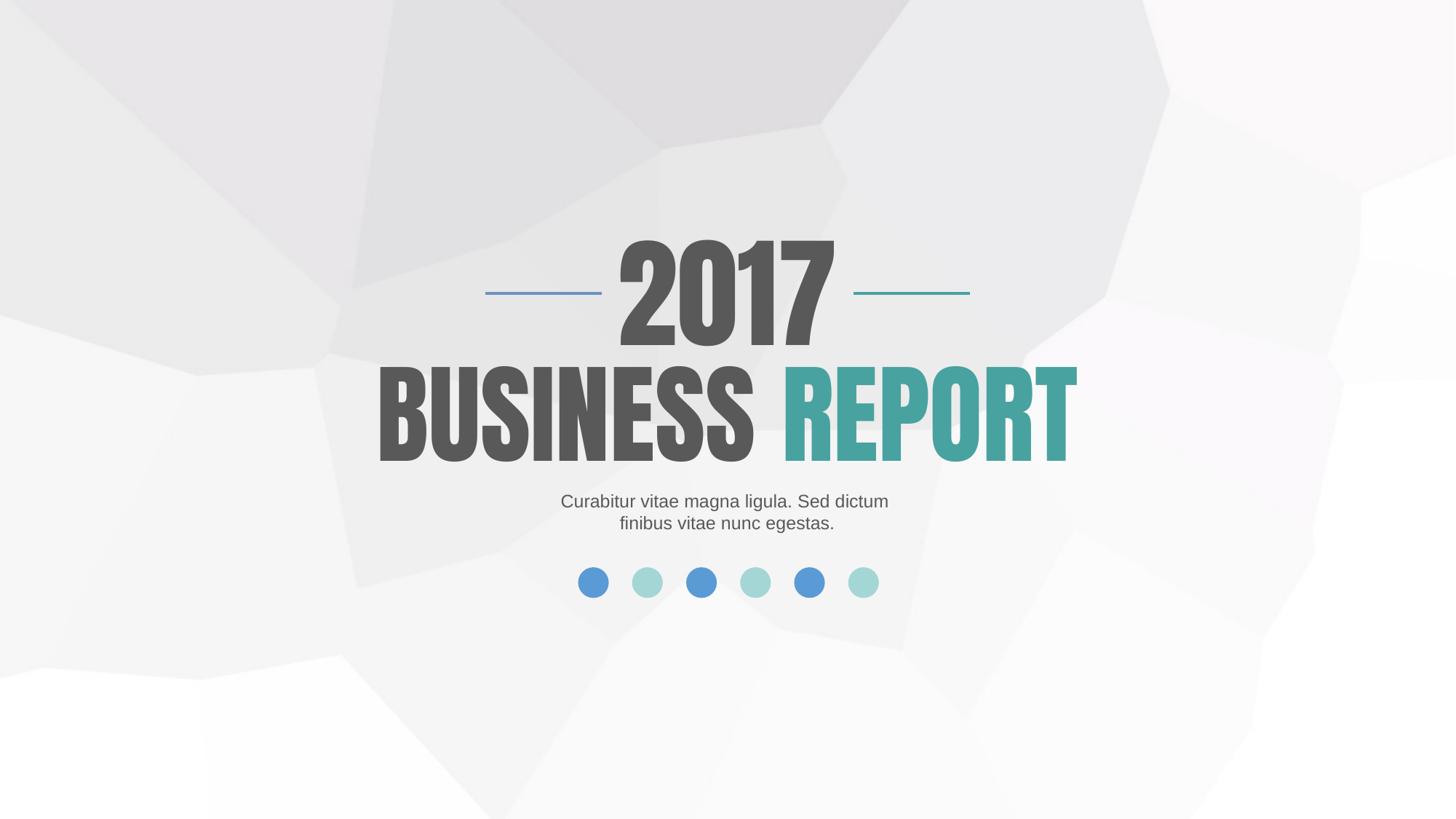

2017
BUSINESS REPORT
Curabitur vitae magna ligula. Sed dictum
finibus vitae nunc egestas.